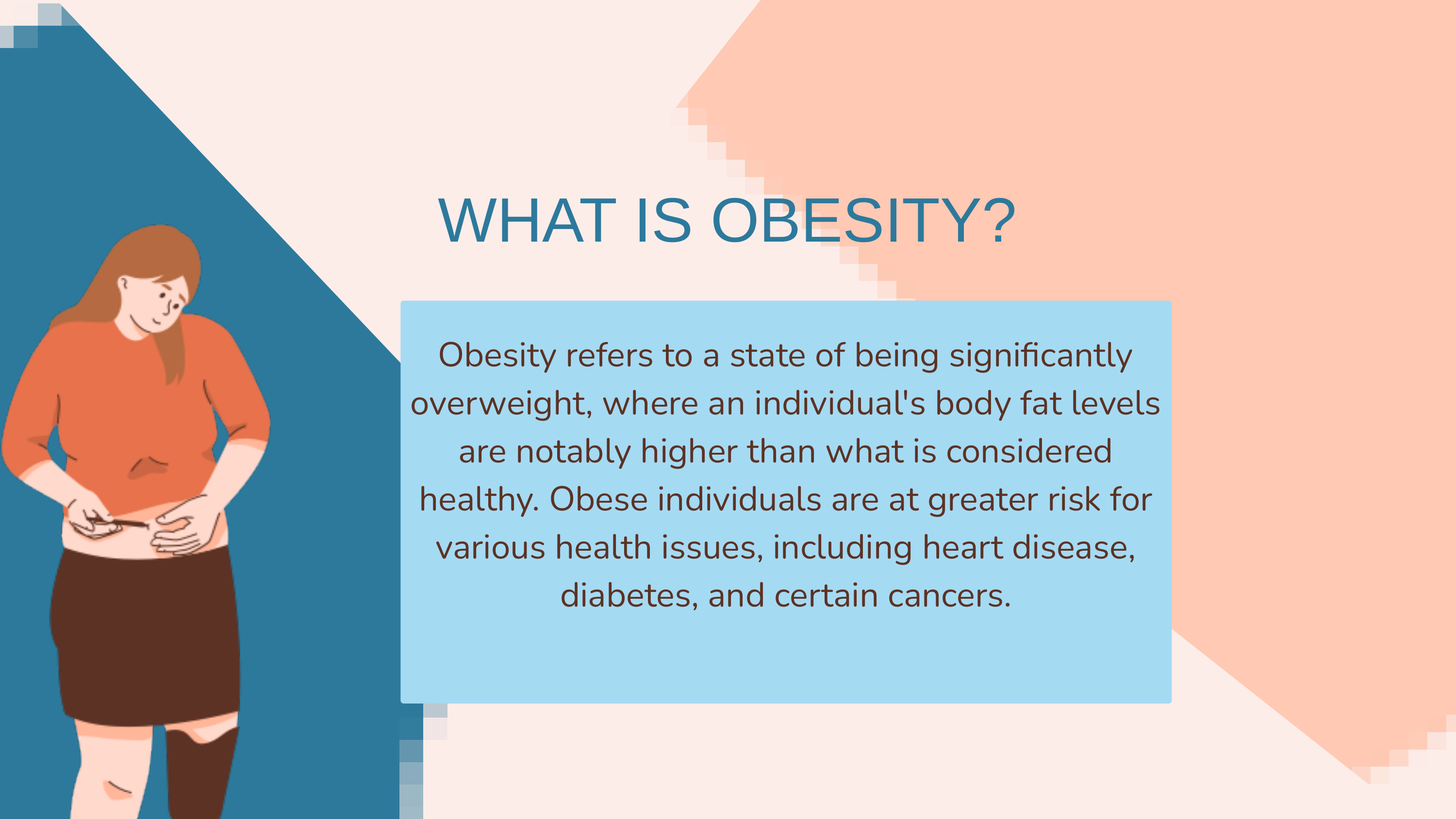

WHAT IS OBESITY?

Obesity refers to a state of being significantly overweight, where an individual's body fat levels are notably higher than what is considered healthy. Obese individuals are at greater risk for various health issues, including heart disease, diabetes, and certain cancers.